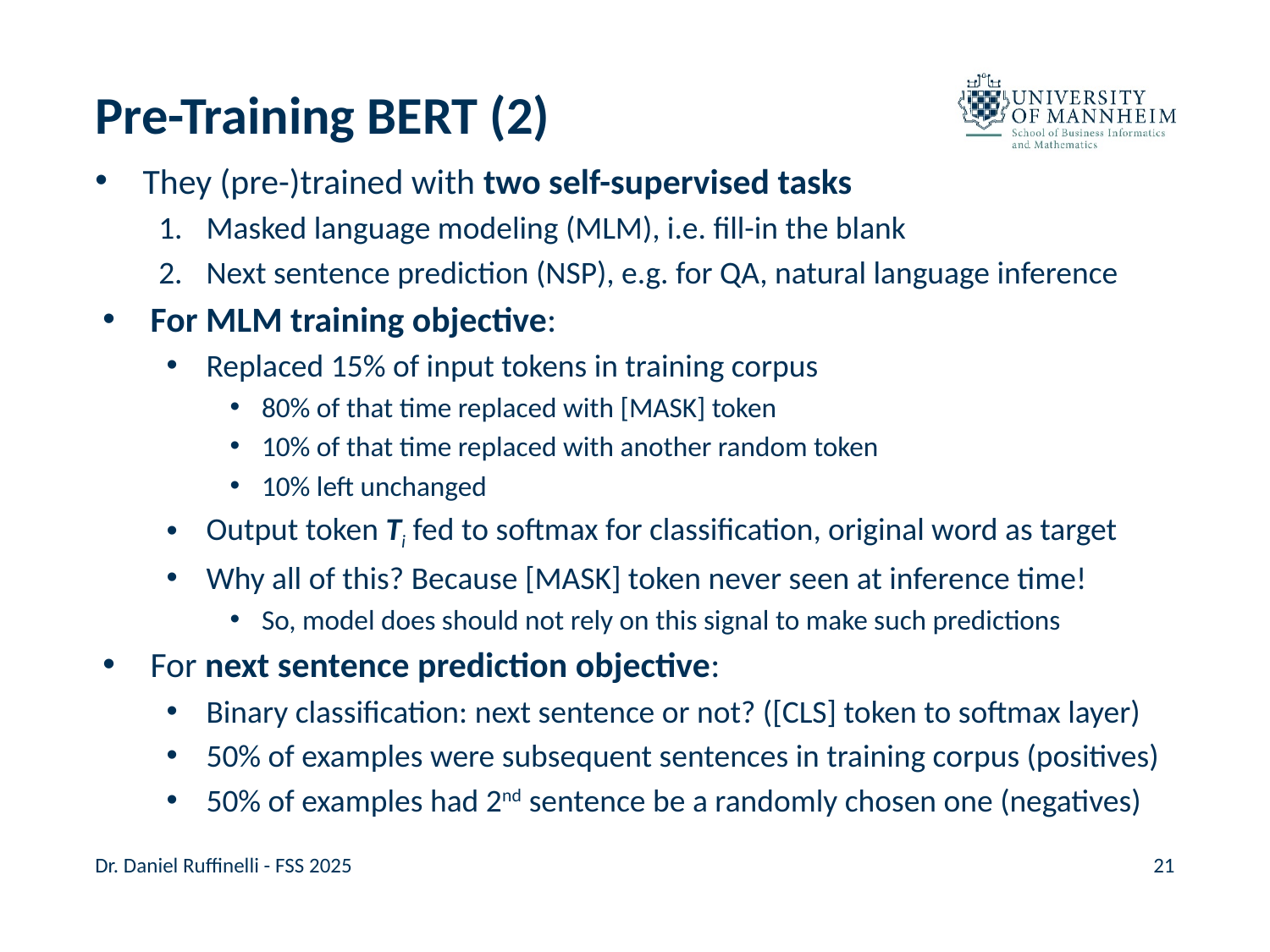

# Pre-Training BERT (2)
They (pre-)trained with two self-supervised tasks
Masked language modeling (MLM), i.e. fill-in the blank
Next sentence prediction (NSP), e.g. for QA, natural language inference
For MLM training objective:
Replaced 15% of input tokens in training corpus
80% of that time replaced with [MASK] token
10% of that time replaced with another random token
10% left unchanged
Output token Ti fed to softmax for classification, original word as target
Why all of this? Because [MASK] token never seen at inference time!
So, model does should not rely on this signal to make such predictions
For next sentence prediction objective:
Binary classification: next sentence or not? ([CLS] token to softmax layer)
50% of examples were subsequent sentences in training corpus (positives)
50% of examples had 2nd sentence be a randomly chosen one (negatives)
Dr. Daniel Ruffinelli - FSS 2025
21